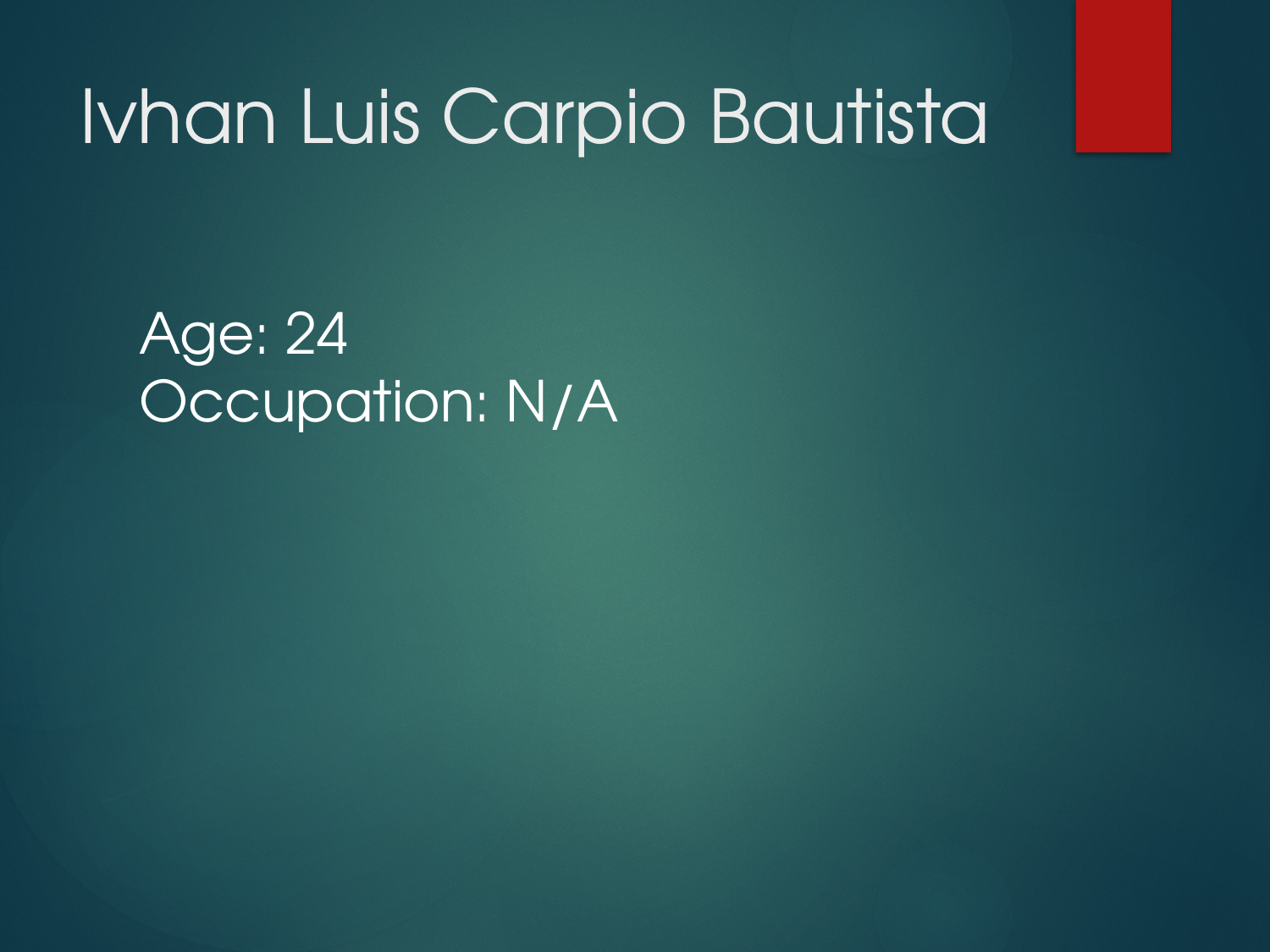

# Ivhan Luis Carpio Bautista

Age: 24
Occupation: N/A